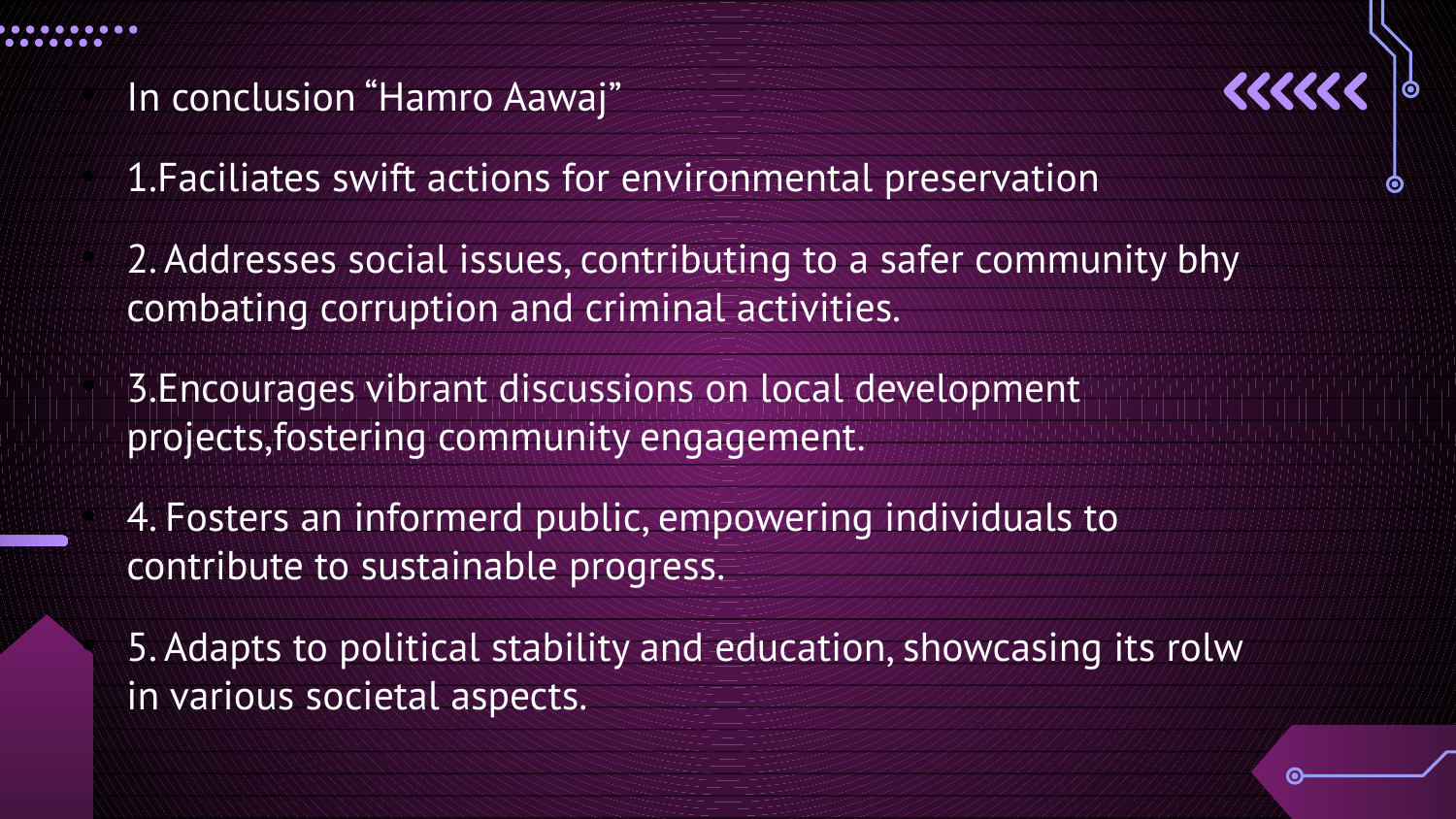

In conclusion “Hamro Aawaj”
1.Faciliates swift actions for environmental preservation
2. Addresses social issues, contributing to a safer community bhy combating corruption and criminal activities.
3.Encourages vibrant discussions on local development projects,fostering community engagement.
4. Fosters an informerd public, empowering individuals to contribute to sustainable progress.
5. Adapts to political stability and education, showcasing its rolw in various societal aspects.